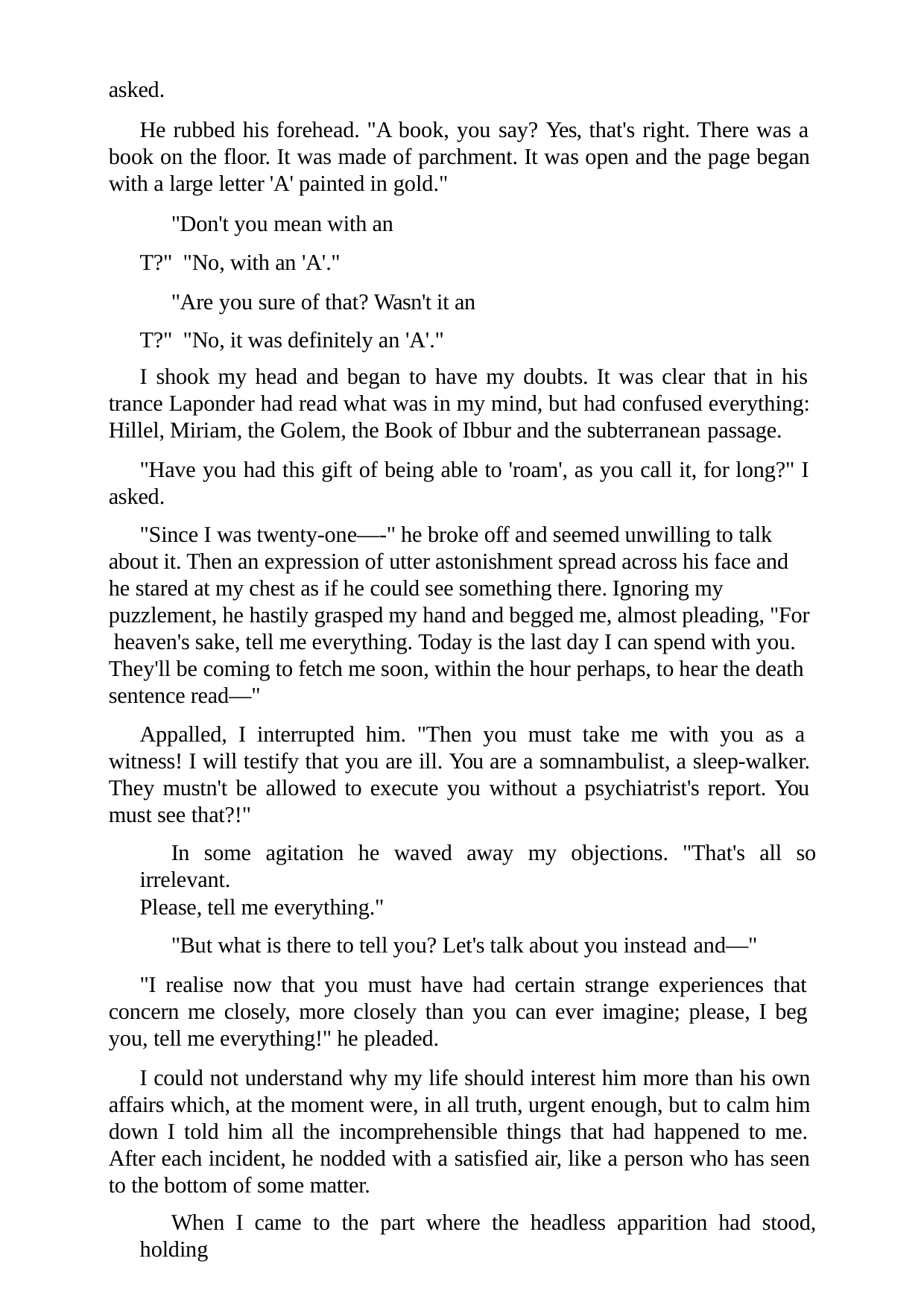

asked.
He rubbed his forehead. "A book, you say? Yes, that's right. There was a  book on the floor. It was made of parchment. It was open and the page began  with a large letter 'A' painted in gold."
"Don't you mean with an T?"  "No, with an 'A'."
"Are you sure of that? Wasn't it an T?"  "No, it was definitely an 'A'."
I shook my head and began to have my doubts. It was clear that in his  trance Laponder had read what was in my mind, but had confused everything:  Hillel, Miriam, the Golem, the Book of Ibbur and the subterranean passage.
"Have you had this gift of being able to 'roam', as you call it, for long?" I  asked.
"Since I was twenty-one—-" he broke off and seemed unwilling to talk  about it. Then an expression of utter astonishment spread across his face and  he stared at my chest as if he could see something there. Ignoring my  puzzlement, he hastily grasped my hand and begged me, almost pleading, "For  heaven's sake, tell me everything. Today is the last day I can spend with you.  They'll be coming to fetch me soon, within the hour perhaps, to hear the death  sentence read—"
Appalled, I interrupted him. "Then you must take me with you as a  witness! I will testify that you are ill. You are a somnambulist, a sleep-walker.  They mustn't be allowed to execute you without a psychiatrist's report. You  must see that?!"
In some agitation he waved away my objections. "That's all so irrelevant.
Please, tell me everything."
"But what is there to tell you? Let's talk about you instead and—"
"I realise now that you must have had certain strange experiences that  concern me closely, more closely than you can ever imagine; please, I beg  you, tell me everything!" he pleaded.
I could not understand why my life should interest him more than his own  affairs which, at the moment were, in all truth, urgent enough, but to calm him  down I told him all the incomprehensible things that had happened to me.  After each incident, he nodded with a satisfied air, like a person who has seen  to the bottom of some matter.
When I came to the part where the headless apparition had stood, holding